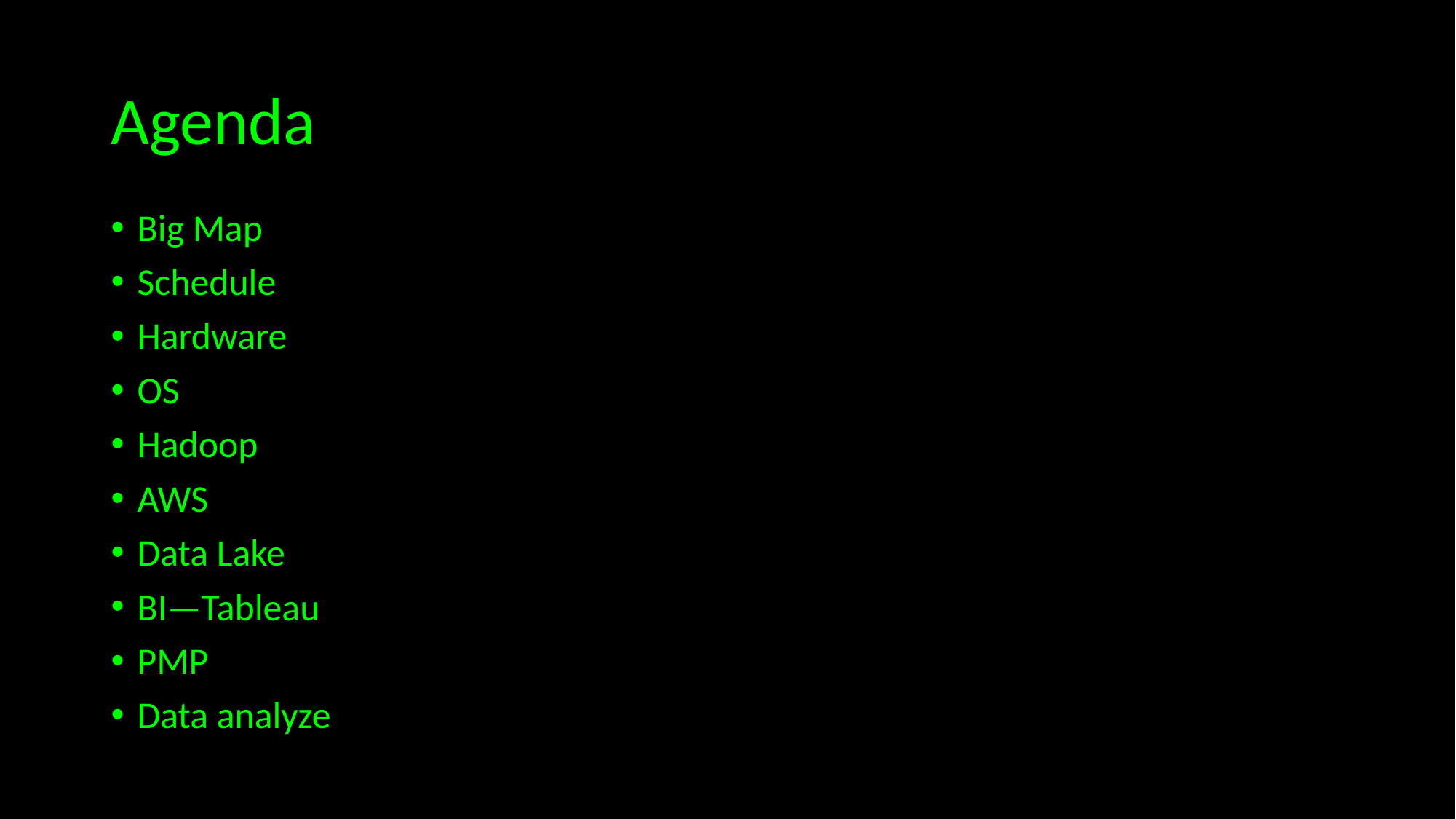

# Agenda
Big Map
Schedule
Hardware
OS
Hadoop
AWS
Data Lake
BI—Tableau
PMP
Data analyze